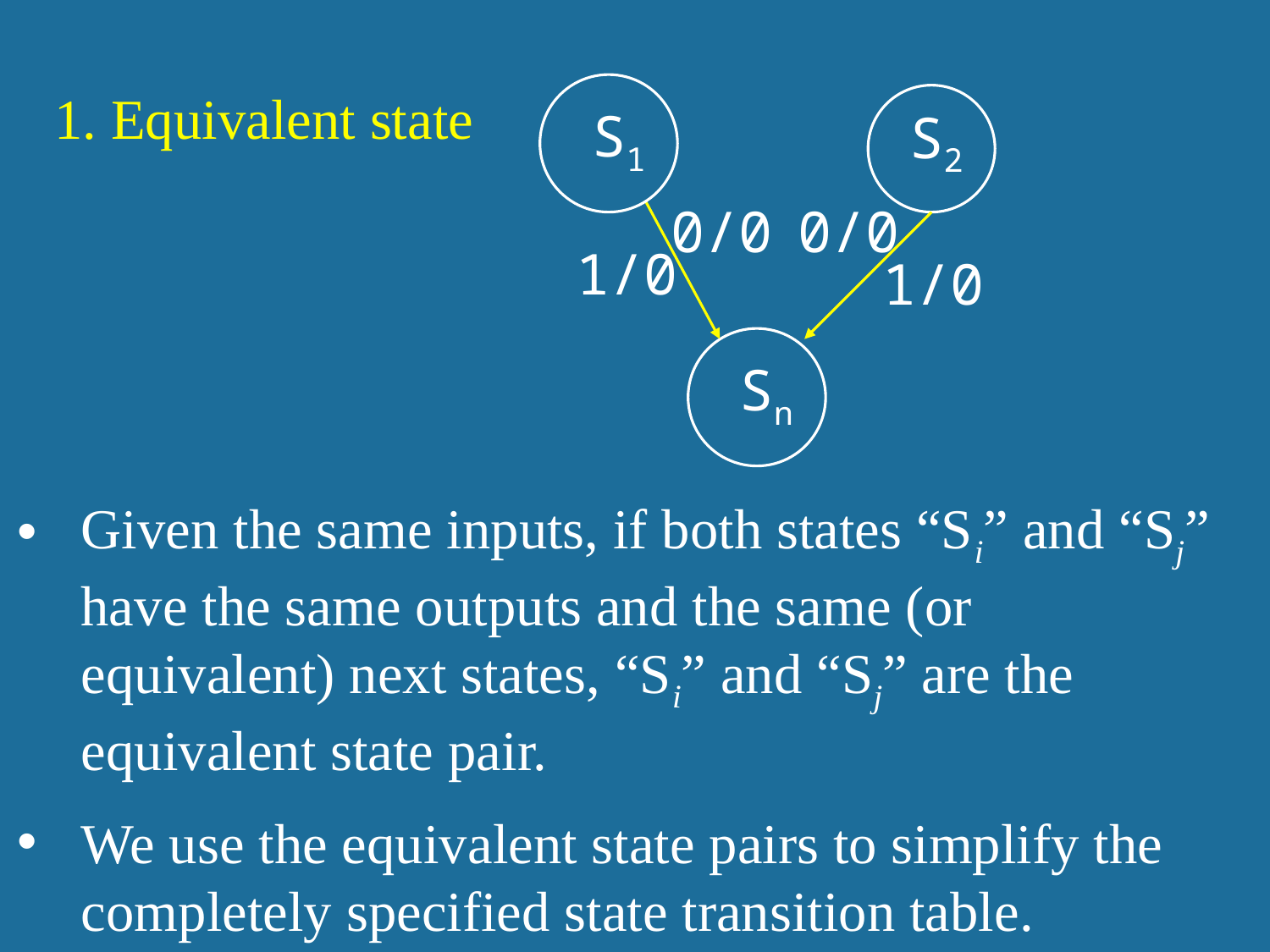

1. Equivalent state

S1
S2
0/0
0/0

1/0
1/0

Sn
Given the same inputs, if both states “Si” and “Sj” have the same outputs and the same (or equivalent) next states, “Si” and “Sj” are the equivalent state pair.

We use the equivalent state pairs to simplify the completely specified state transition table.